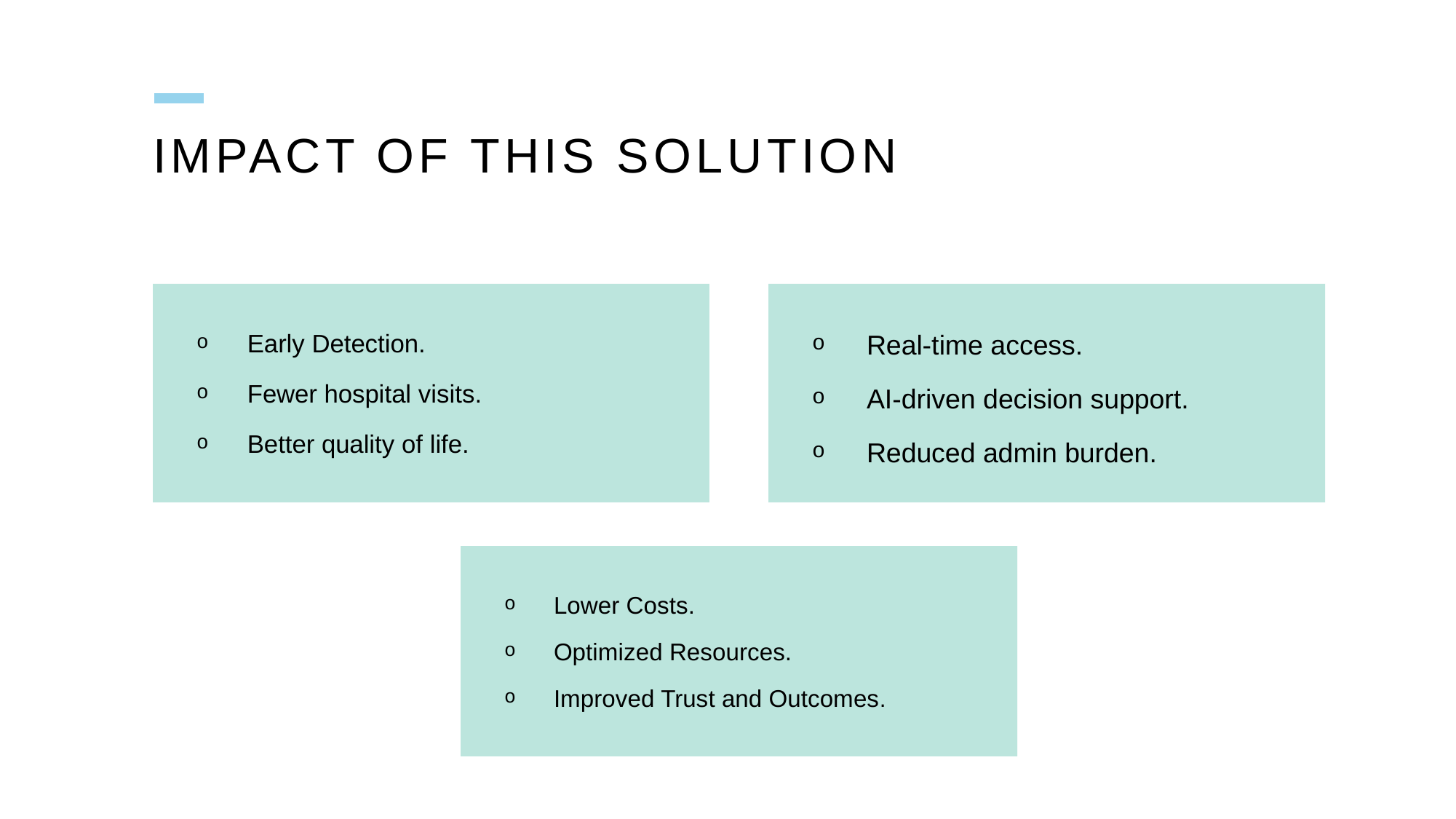

# IMPACT of this solution
Early Detection.
Fewer hospital visits.
Better quality of life.

Real-time access.
AI-driven decision support.
Reduced admin burden.
Lower Costs.
Optimized Resources.
Improved Trust and Outcomes.